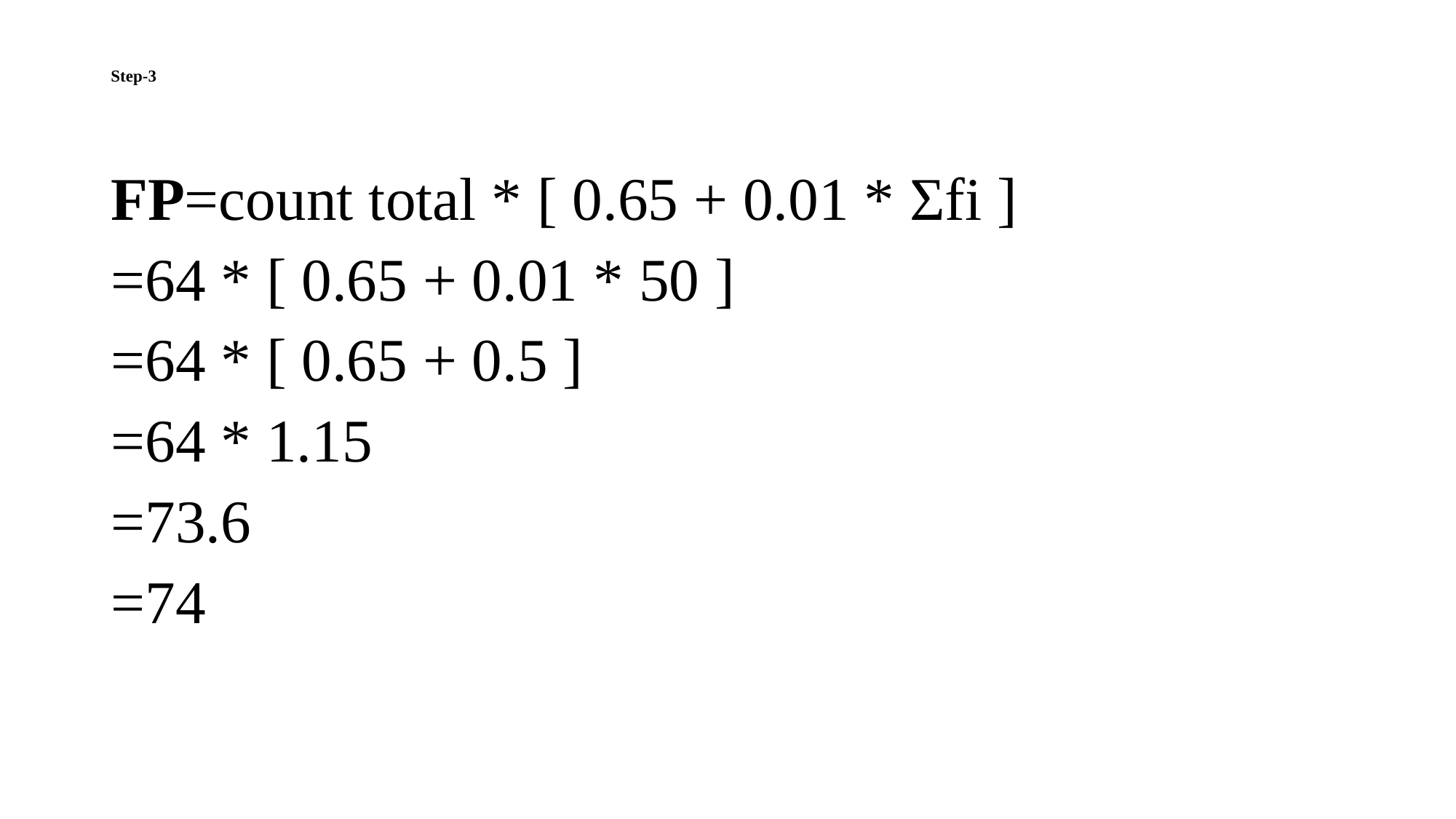

# Step-3
FP=count total * [ 0.65 + 0.01 * Σfi ]
=64 * [ 0.65 + 0.01 * 50 ]
=64 * [ 0.65 + 0.5 ]
=64 * 1.15
=73.6
=74